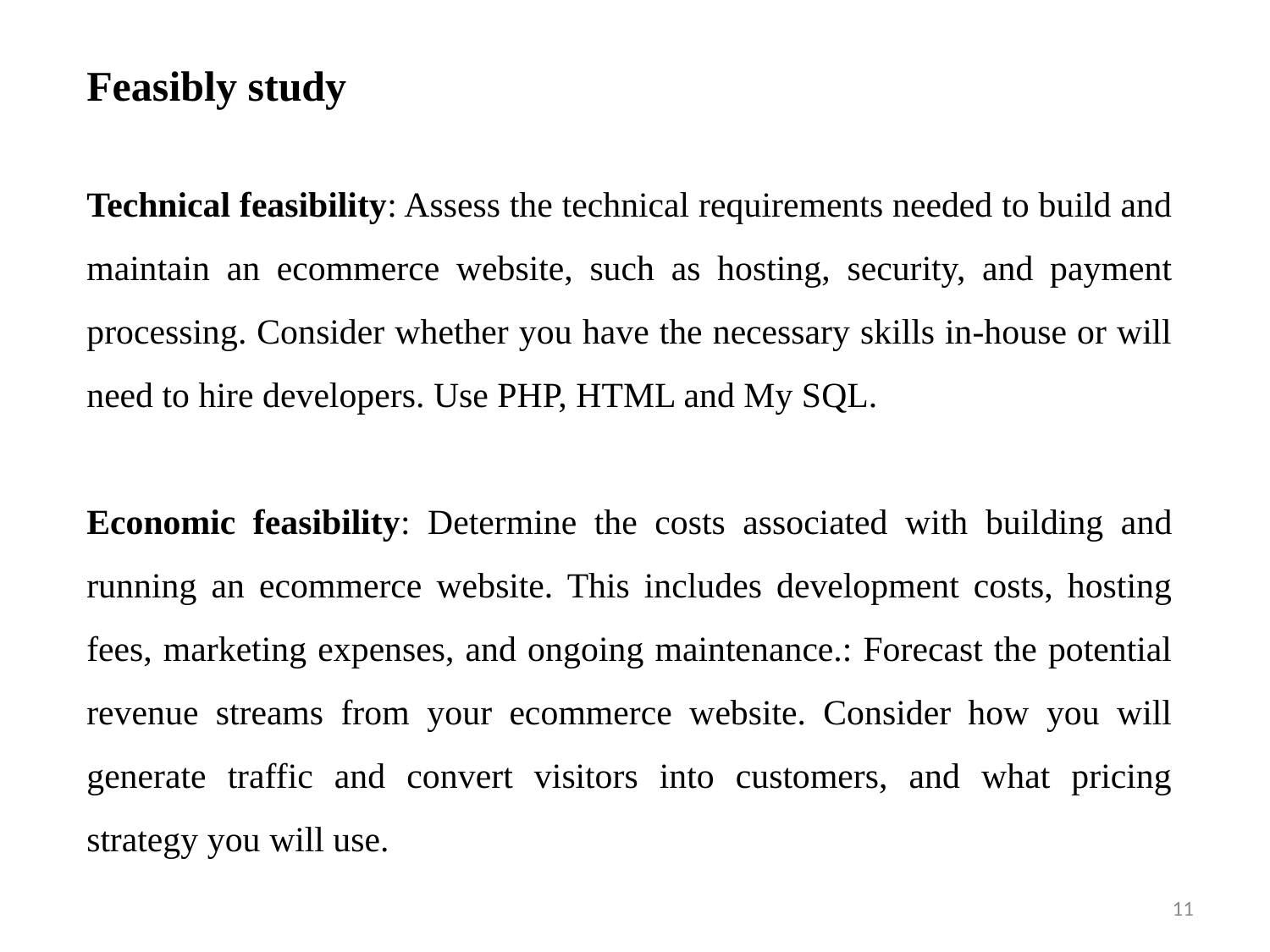

Feasibly study

Technical feasibility: Assess the technical requirements needed to build and maintain an ecommerce website, such as hosting, security, and payment processing. Consider whether you have the necessary skills in-house or will need to hire developers. Use PHP, HTML and My SQL.

Economic feasibility: Determine the costs associated with building and running an ecommerce website. This includes development costs, hosting fees, marketing expenses, and ongoing maintenance.: Forecast the potential revenue streams from your ecommerce website. Consider how you will generate traffic and convert visitors into customers, and what pricing strategy you will use.

11